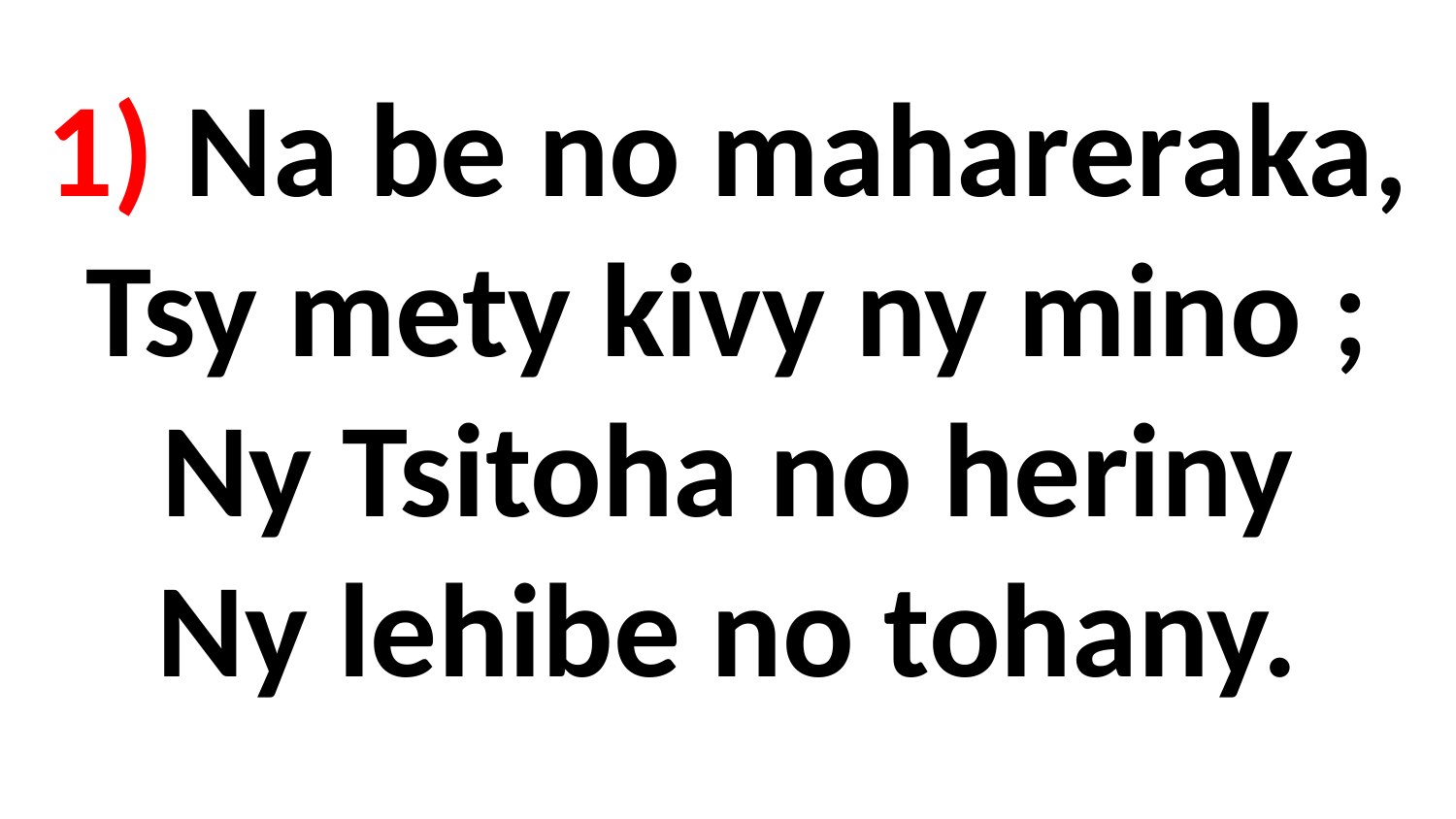

# 1) Na be no mahareraka, Tsy mety kivy ny mino ; Ny Tsitoha no heriny Ny lehibe no tohany.